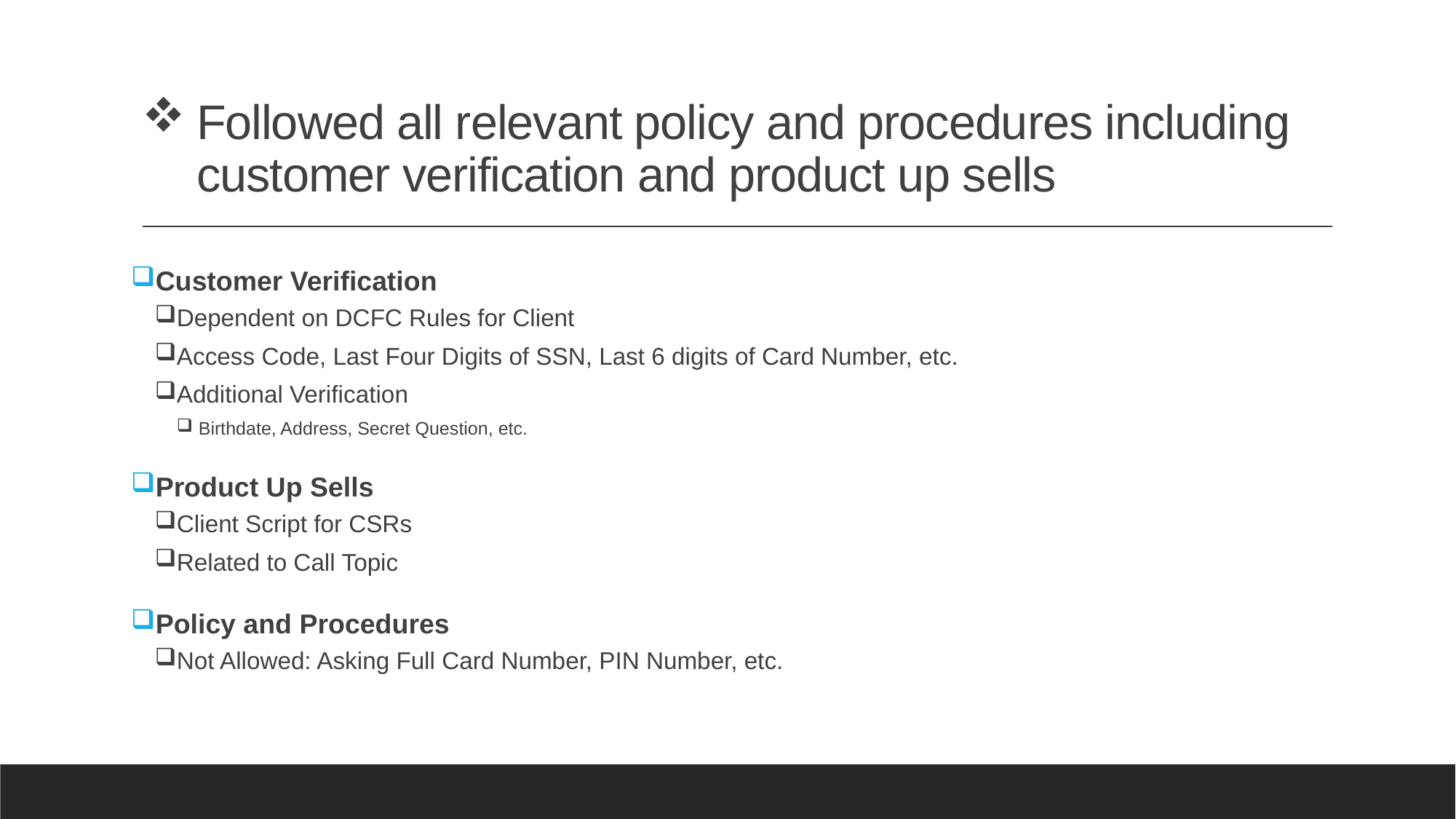

# Followed all relevant policy and procedures including customer verification and product up sells
Customer Verification
Dependent on DCFC Rules for Client
Access Code, Last Four Digits of SSN, Last 6 digits of Card Number, etc.
Additional Verification
Birthdate, Address, Secret Question, etc.
Product Up Sells
Client Script for CSRs
Related to Call Topic
Policy and Procedures
Not Allowed: Asking Full Card Number, PIN Number, etc.